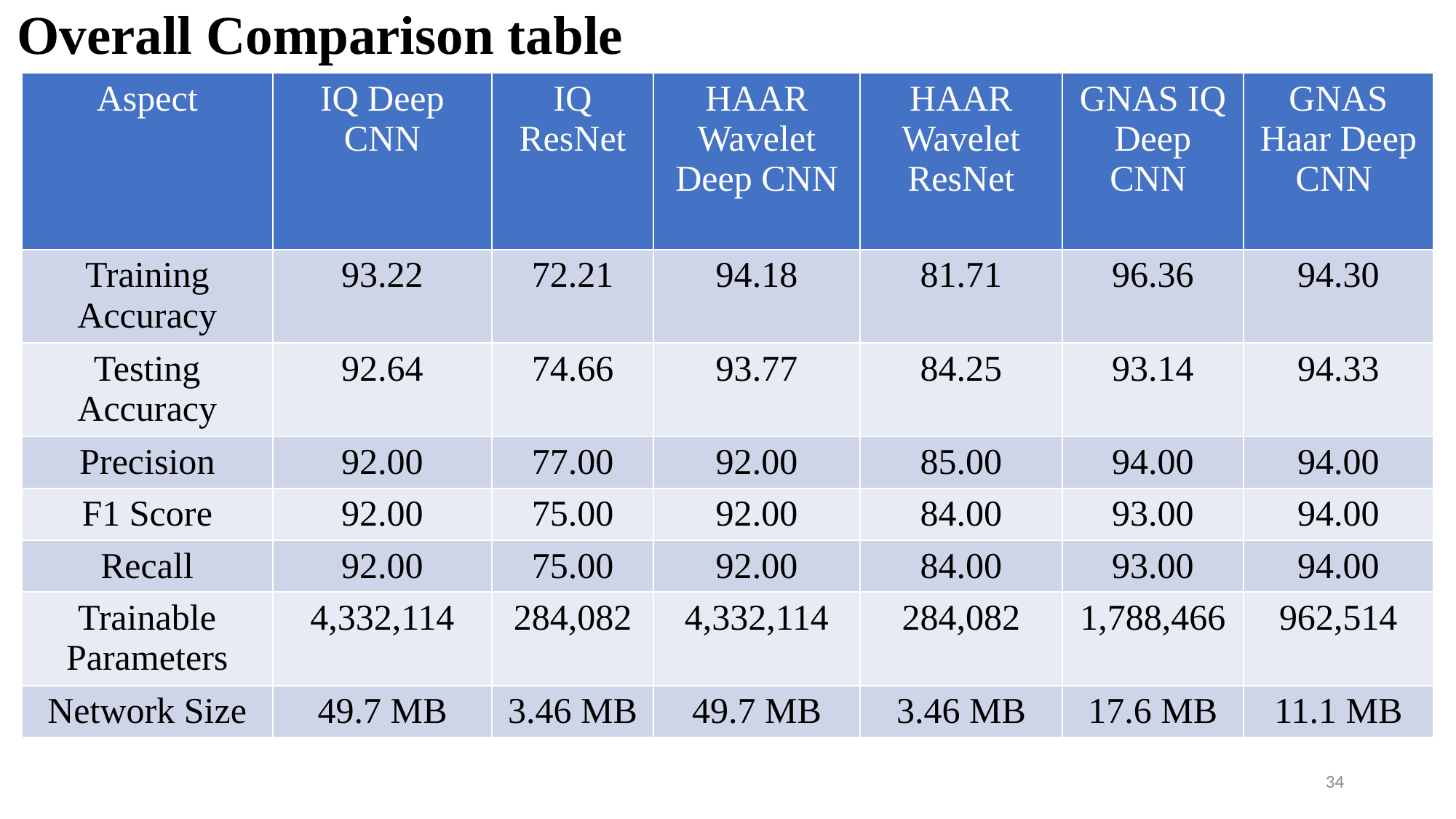

# Overall Comparison table
| Aspect | IQ Deep CNN | IQ ResNet | HAAR Wavelet Deep CNN | HAAR Wavelet ResNet | GNAS IQ Deep CNN | GNAS Haar Deep CNN |
| --- | --- | --- | --- | --- | --- | --- |
| Training Accuracy | 93.22 | 72.21 | 94.18 | 81.71 | 96.36 | 94.30 |
| Testing Accuracy | 92.64 | 74.66 | 93.77 | 84.25 | 93.14 | 94.33 |
| Precision | 92.00 | 77.00 | 92.00 | 85.00 | 94.00 | 94.00 |
| F1 Score | 92.00 | 75.00 | 92.00 | 84.00 | 93.00 | 94.00 |
| Recall | 92.00 | 75.00 | 92.00 | 84.00 | 93.00 | 94.00 |
| Trainable Parameters | 4,332,114 | 284,082 | 4,332,114 | 284,082 | 1,788,466 | 962,514 |
| Network Size | 49.7 MB | 3.46 MB | 49.7 MB | 3.46 MB | 17.6 MB | 11.1 MB |
34